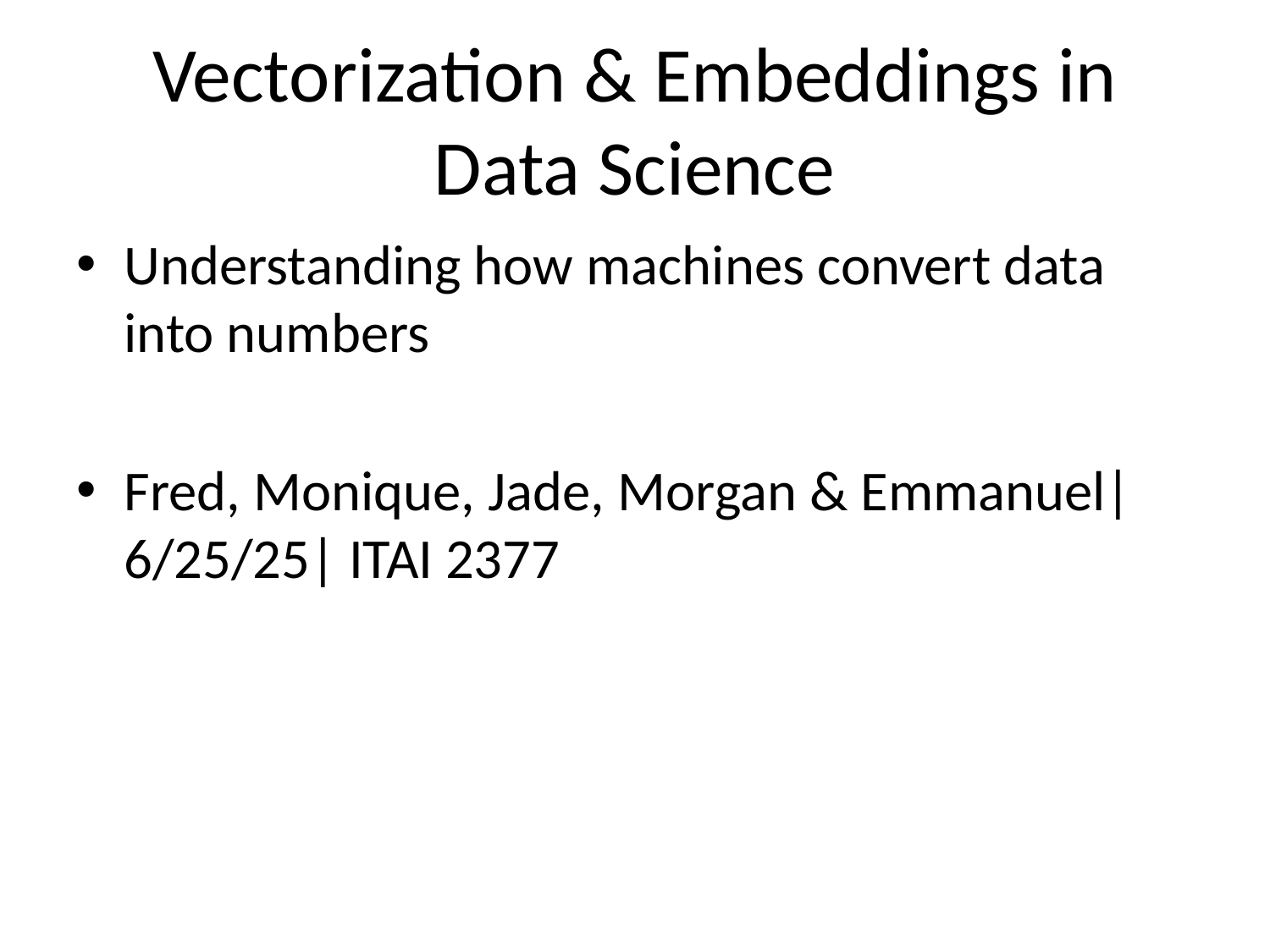

# Vectorization & Embeddings in Data Science
Understanding how machines convert data into numbers

Fred, Monique, Jade, Morgan & Emmanuel| 6/25/25| ITAI 2377